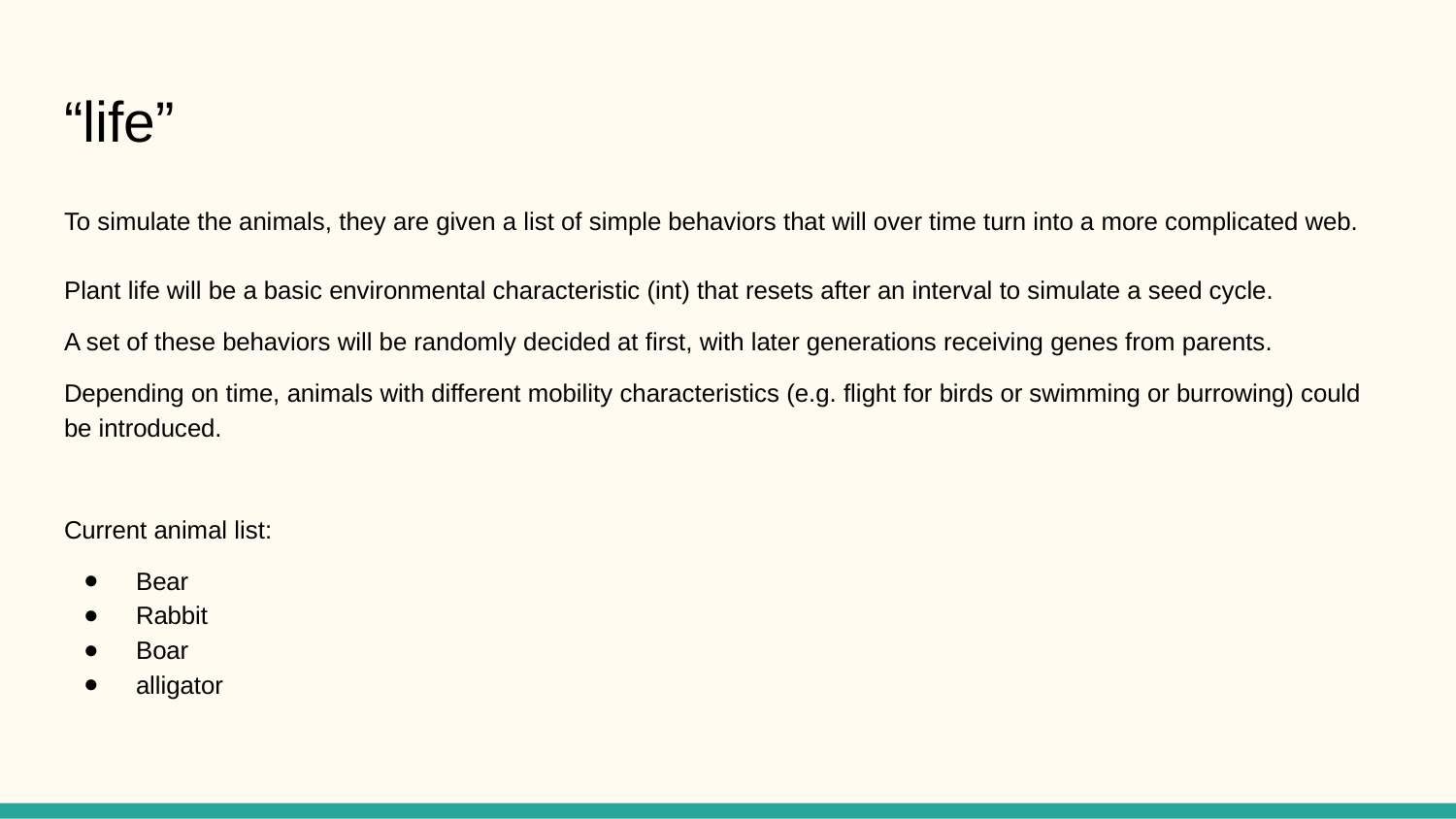

# “life”
To simulate the animals, they are given a list of simple behaviors that will over time turn into a more complicated web.

Plant life will be a basic environmental characteristic (int) that resets after an interval to simulate a seed cycle.
A set of these behaviors will be randomly decided at first, with later generations receiving genes from parents.
Depending on time, animals with different mobility characteristics (e.g. flight for birds or swimming or burrowing) could be introduced.

Current animal list:
Bear
Rabbit
Boar
alligator